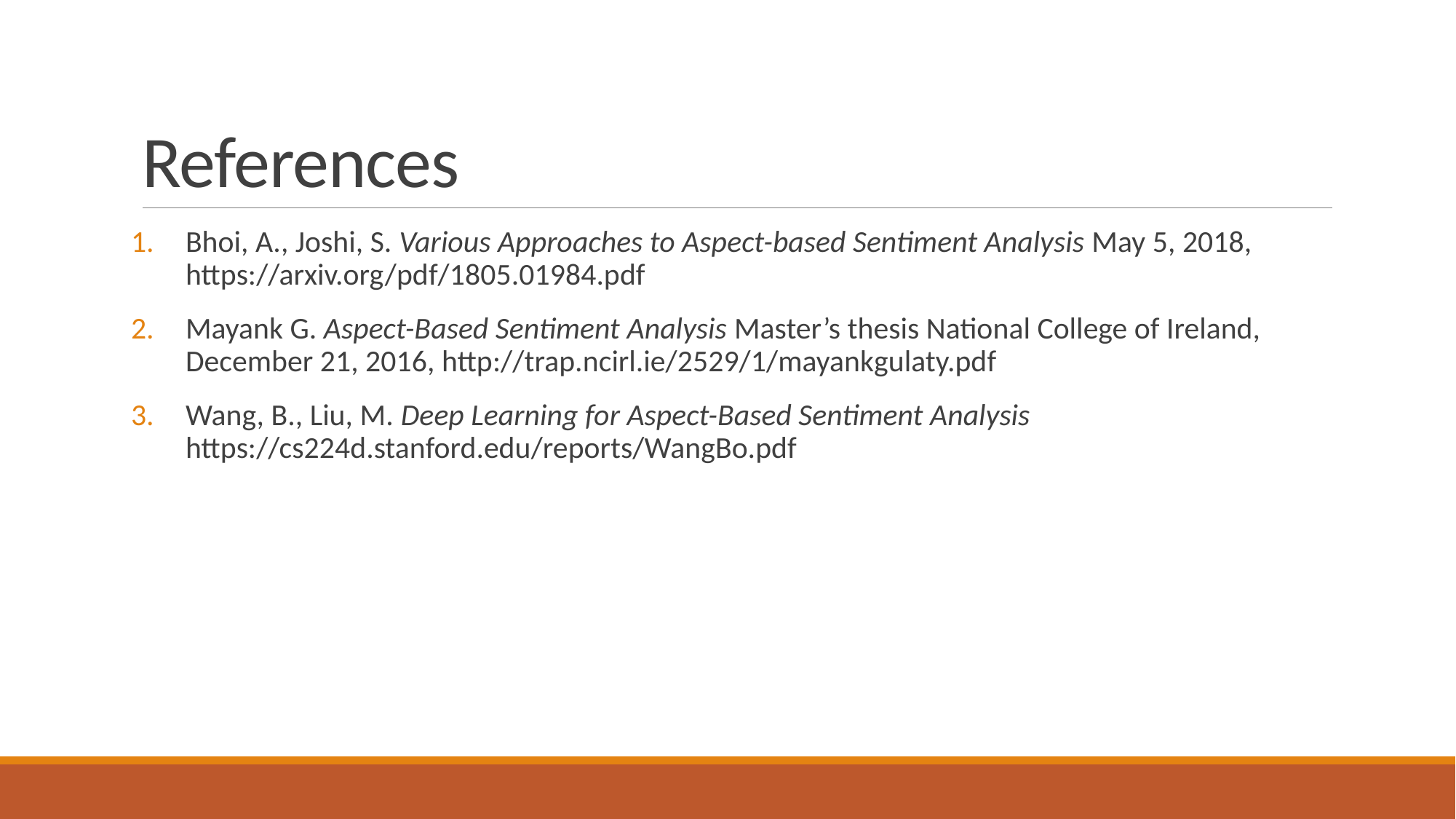

# References
Bhoi, A., Joshi, S. Various Approaches to Aspect-based Sentiment Analysis May 5, 2018, https://arxiv.org/pdf/1805.01984.pdf
Mayank G. Aspect-Based Sentiment Analysis Master’s thesis National College of Ireland, December 21, 2016, http://trap.ncirl.ie/2529/1/mayankgulaty.pdf
Wang, B., Liu, M. Deep Learning for Aspect-Based Sentiment Analysis https://cs224d.stanford.edu/reports/WangBo.pdf